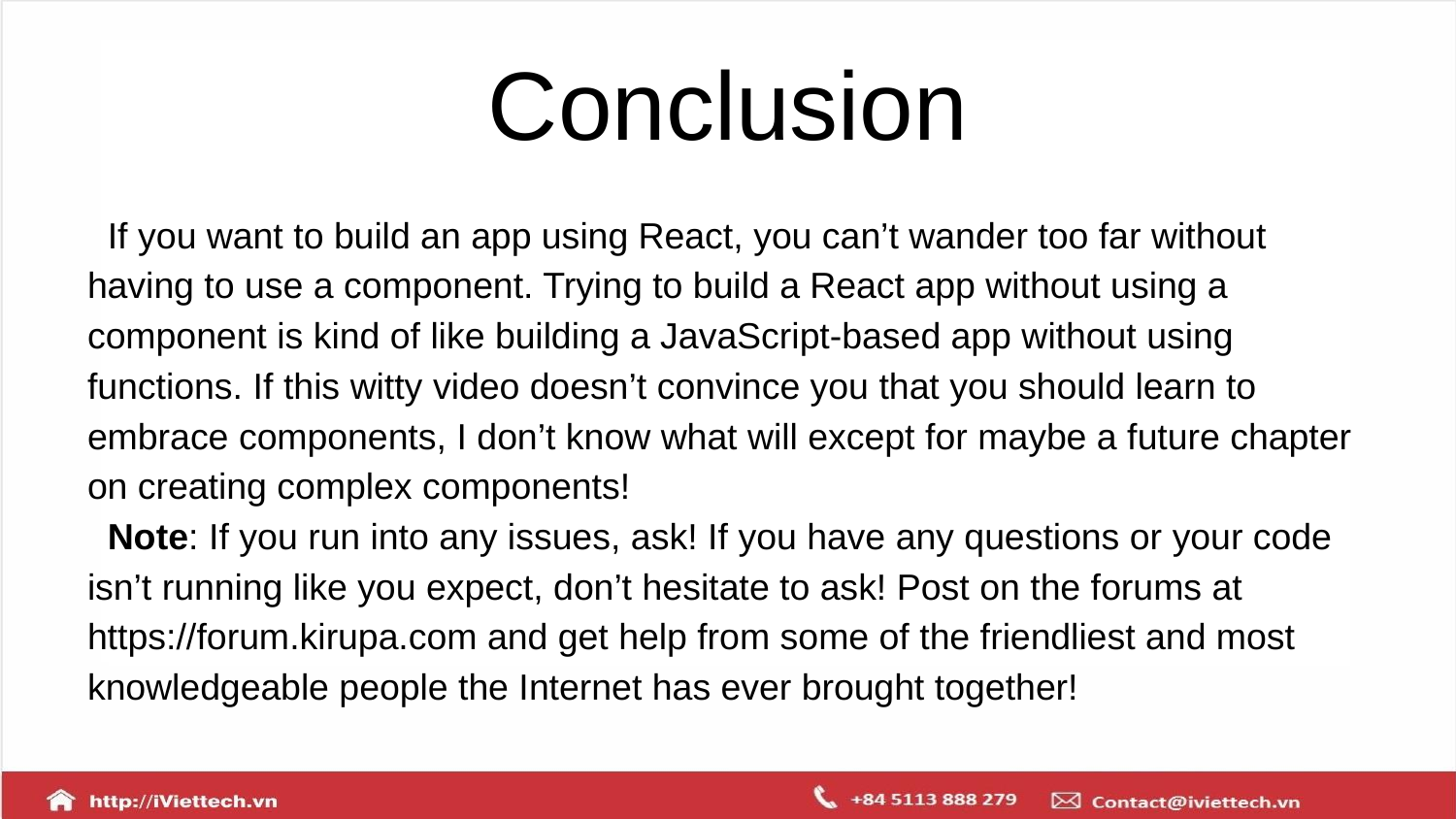

# Conclusion
If you want to build an app using React, you can’t wander too far without having to use a component. Trying to build a React app without using a component is kind of like building a JavaScript-based app without using functions. If this witty video doesn’t convince you that you should learn to embrace components, I don’t know what will except for maybe a future chapter on creating complex components!
Note: If you run into any issues, ask! If you have any questions or your code isn’t running like you expect, don’t hesitate to ask! Post on the forums at https://forum.kirupa.com and get help from some of the friendliest and most knowledgeable people the Internet has ever brought together!